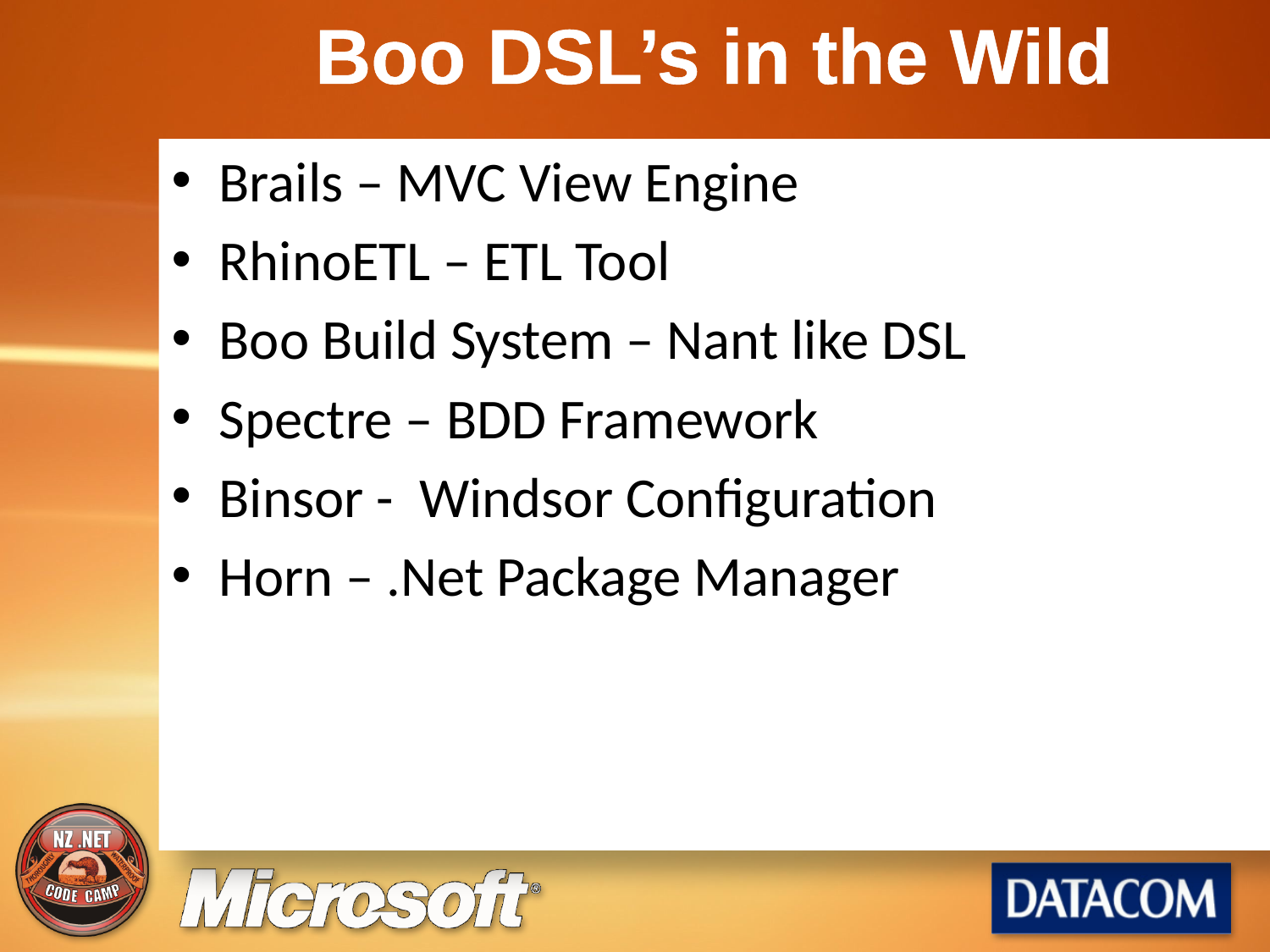

# Boo DSL’s in the Wild
Brails – MVC View Engine
RhinoETL – ETL Tool
Boo Build System – Nant like DSL
Spectre – BDD Framework
Binsor -  Windsor Configuration
Horn – .Net Package Manager